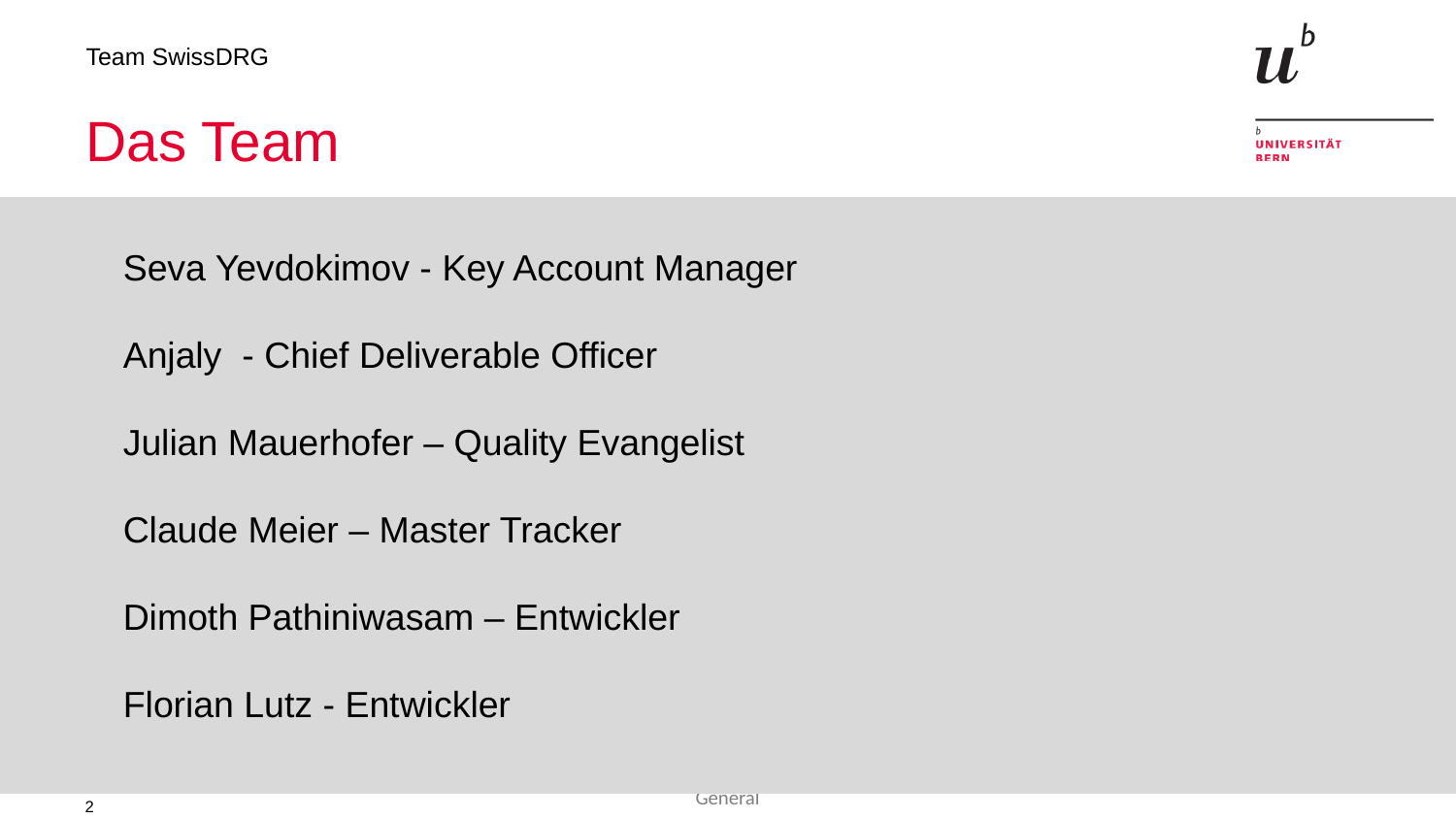

# Das Team
Seva Yevdokimov - Key Account Manager

Anjaly  - Chief Deliverable Officer

Julian Mauerhofer – Quality Evangelist

Claude Meier – Master Tracker

Dimoth Pathiniwasam – Entwickler

Florian Lutz - Entwickler